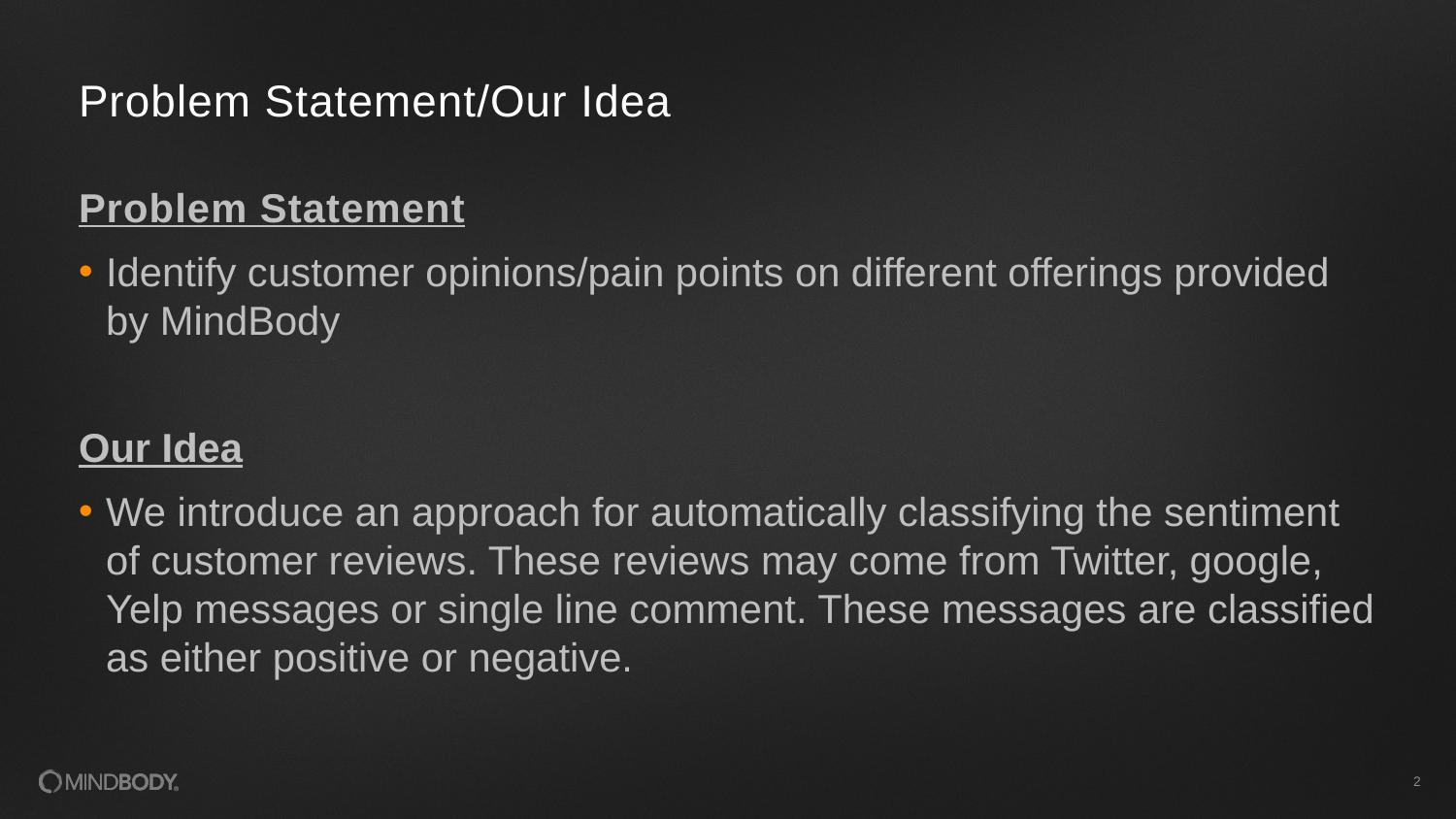

# Problem Statement/Our Idea
Problem Statement
Identify customer opinions/pain points on different offerings provided by MindBody

Our Idea
We introduce an approach for automatically classifying the sentiment of customer reviews. These reviews may come from Twitter, google, Yelp messages or single line comment. These messages are classified as either positive or negative.
2